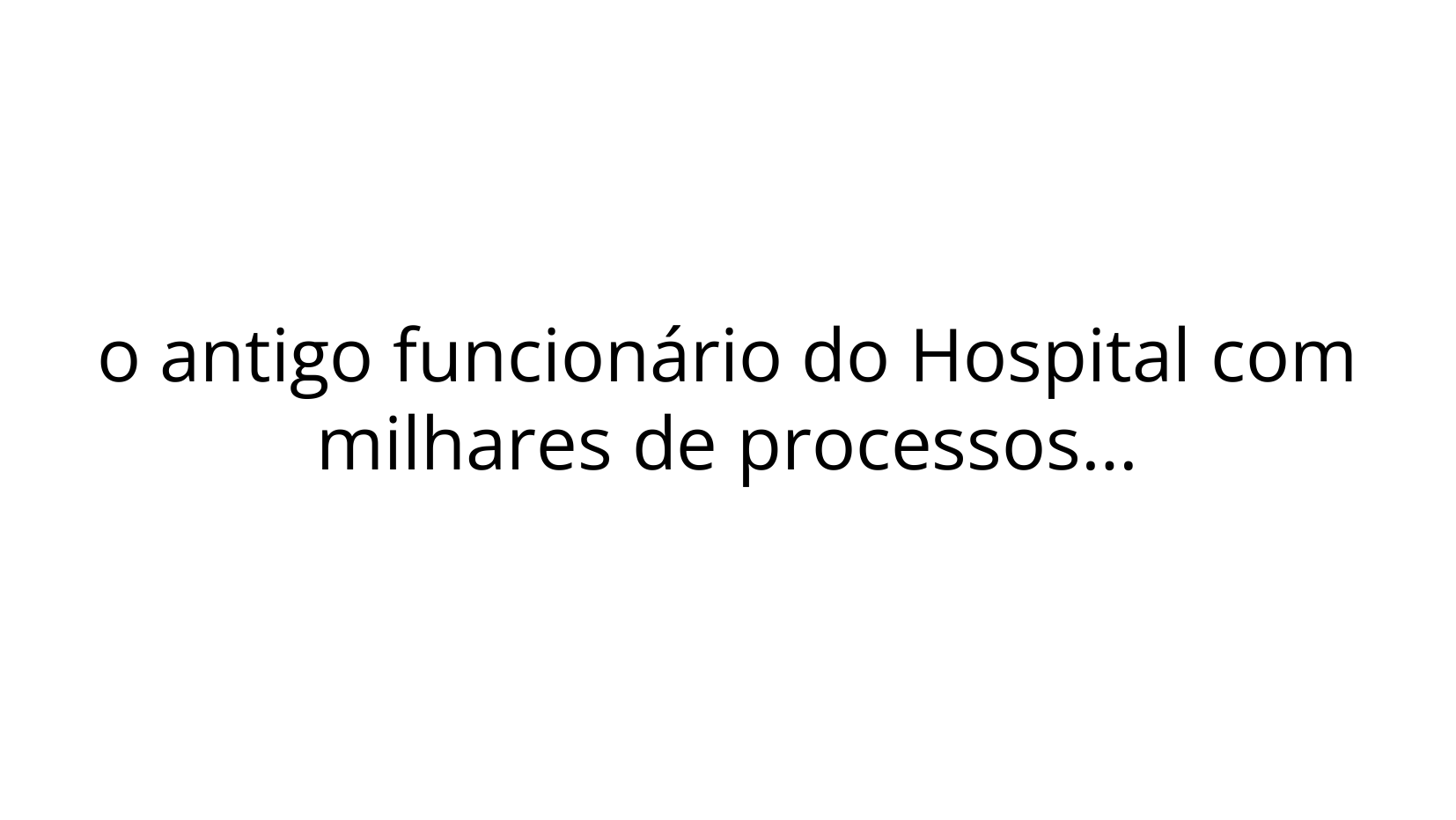

o antigo funcionário do Hospital com milhares de processos…